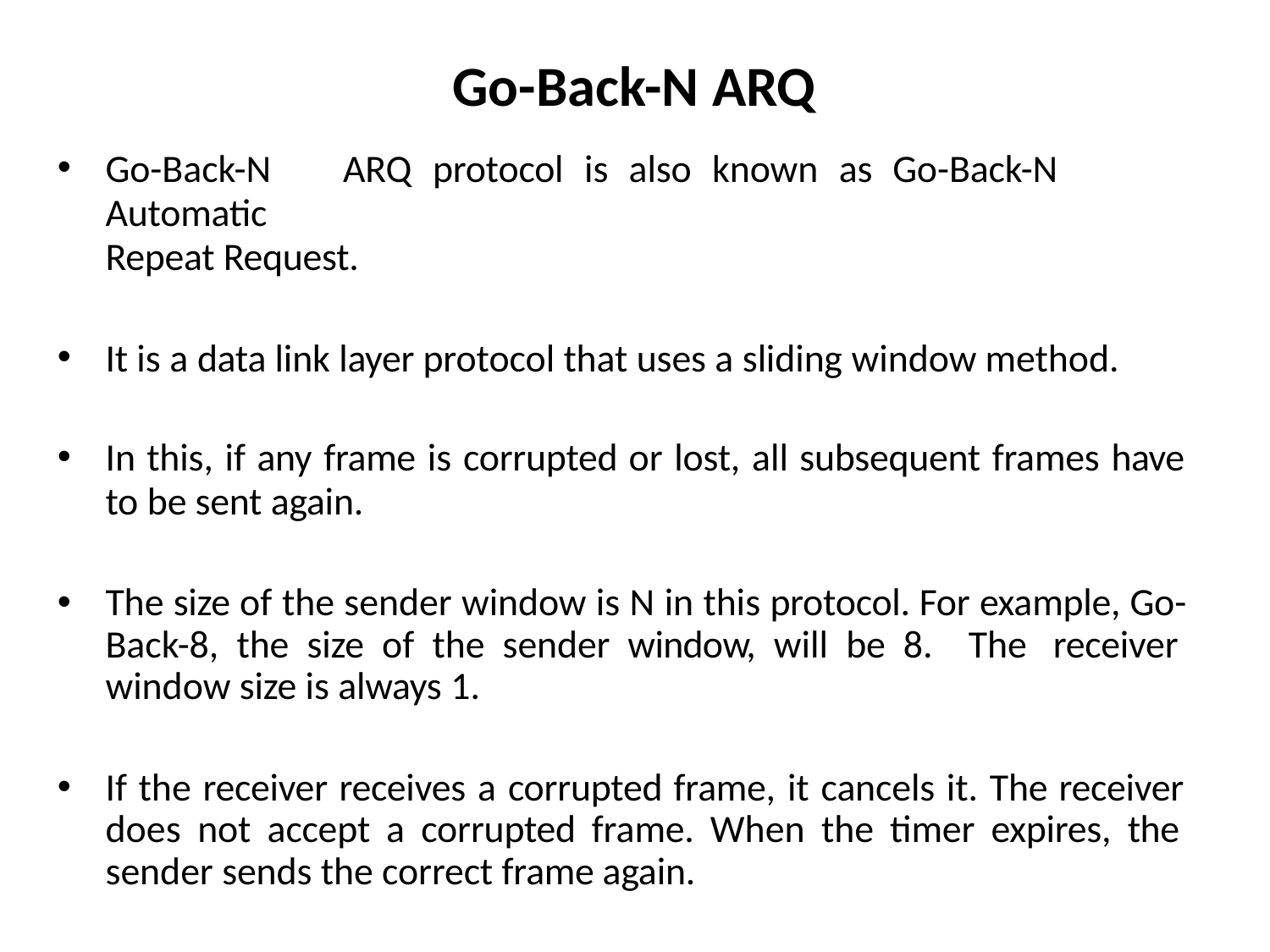

# Go-Back-N ARQ
Go-Back-N	ARQ	protocol	is	also	known	as	Go-Back-N	Automatic
Repeat Request.

It is a data link layer protocol that uses a sliding window method.

In this, if any frame is corrupted or lost, all subsequent frames have
to be sent again.

The size of the sender window is N in this protocol. For example, Go-  Back-8, the size of the sender window, will be 8.  The receiver  window size is always 1.

If the receiver receives a corrupted frame, it cancels it. The receiver  does not accept a corrupted frame. When the timer expires, the  sender sends the correct frame again.